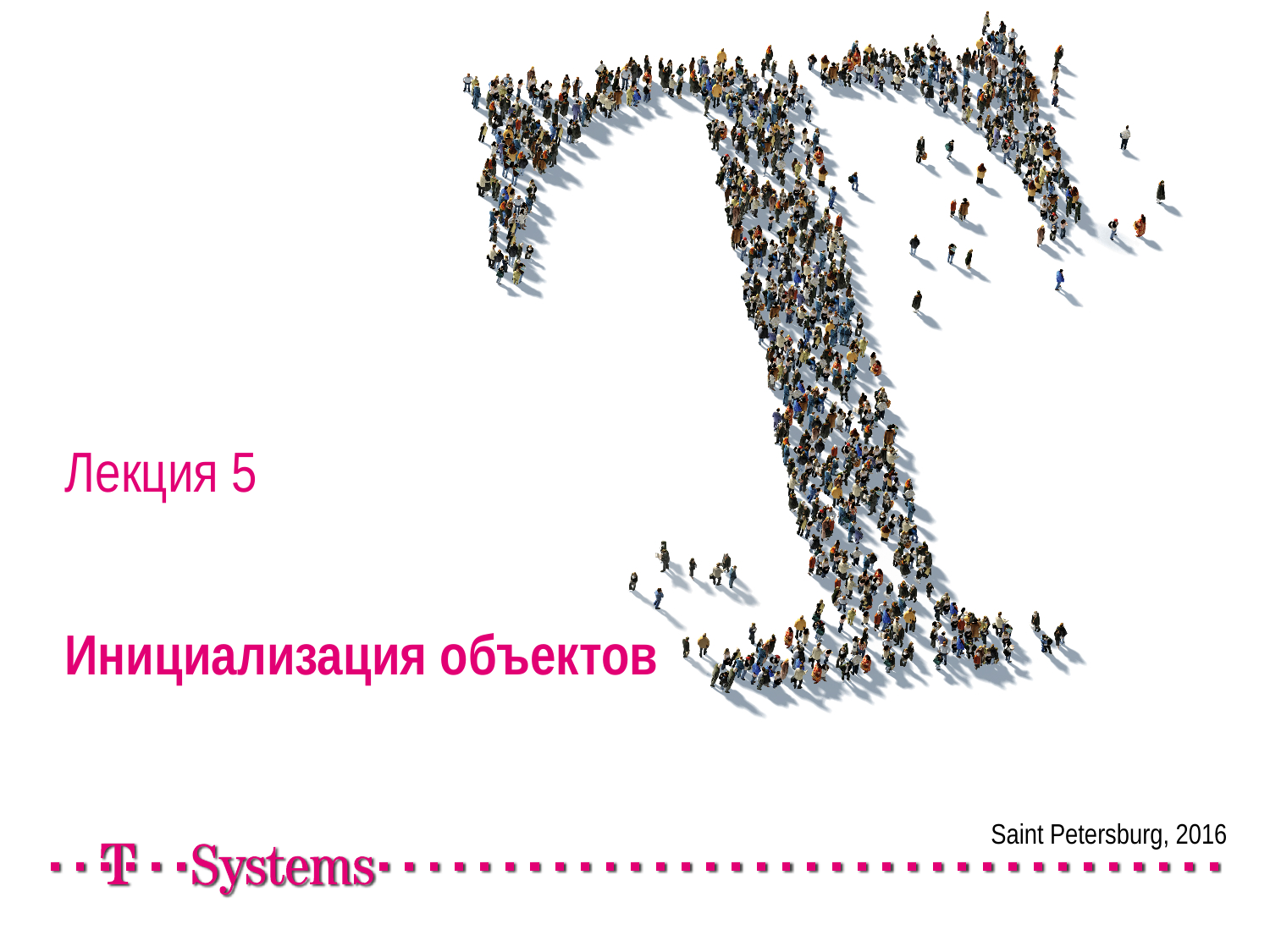

# Лекция 5 Инициализация объектов
Saint Petersburg, 2016